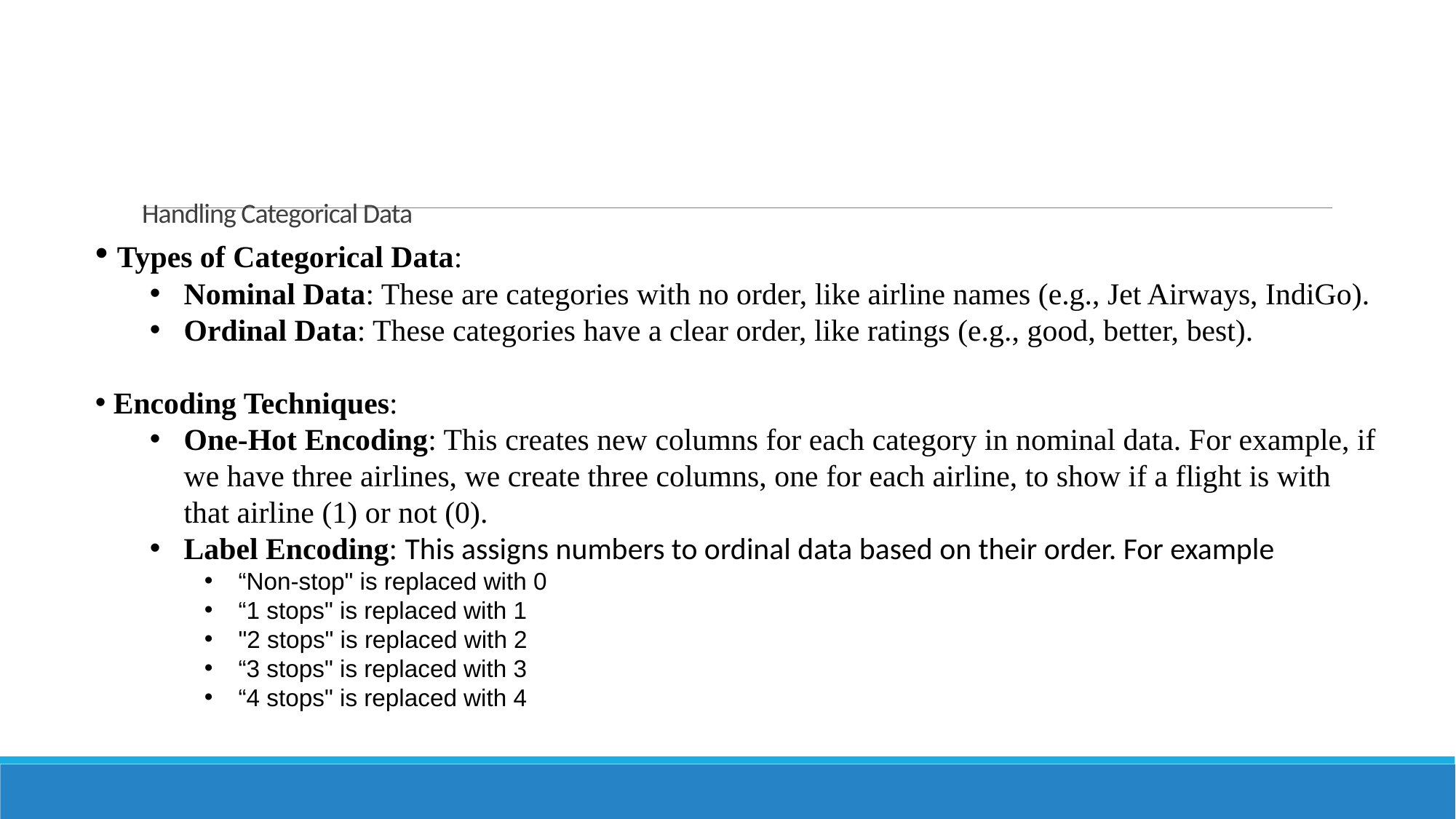

# Handling Categorical Data
 Types of Categorical Data:
Nominal Data: These are categories with no order, like airline names (e.g., Jet Airways, IndiGo).
Ordinal Data: These categories have a clear order, like ratings (e.g., good, better, best).

 Encoding Techniques:
One-Hot Encoding: This creates new columns for each category in nominal data. For example, if we have three airlines, we create three columns, one for each airline, to show if a flight is with that airline (1) or not (0).
Label Encoding: This assigns numbers to ordinal data based on their order. For example
“Non-stop" is replaced with 0
“1 stops" is replaced with 1
"2 stops" is replaced with 2
“3 stops" is replaced with 3
“4 stops" is replaced with 4